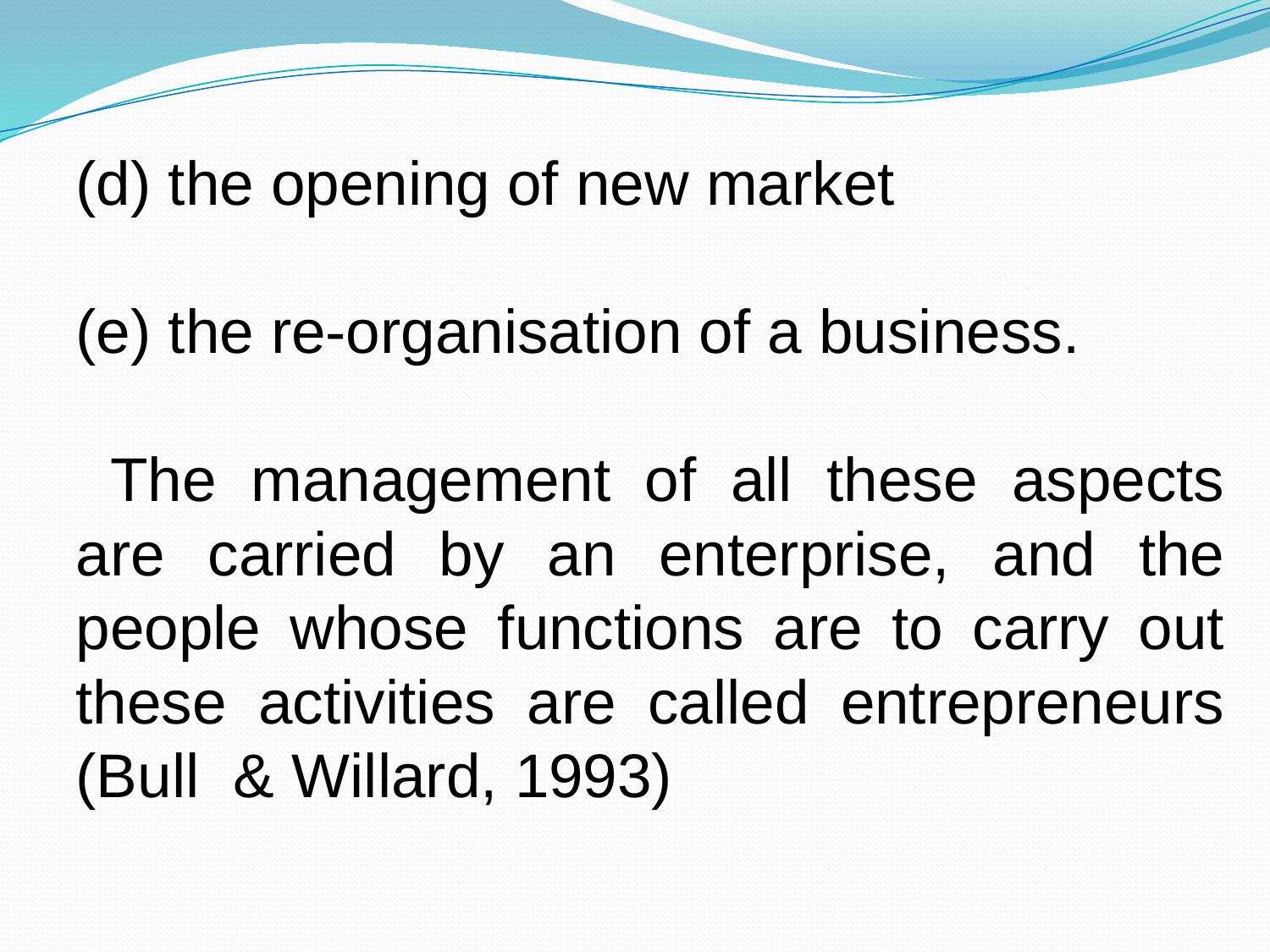

(d) the opening of new market

(e) the re-organisation of a business.

 The management of all these aspects are carried by an enterprise, and the people whose functions are to carry out these activities are called entrepreneurs (Bull  & Willard, 1993)